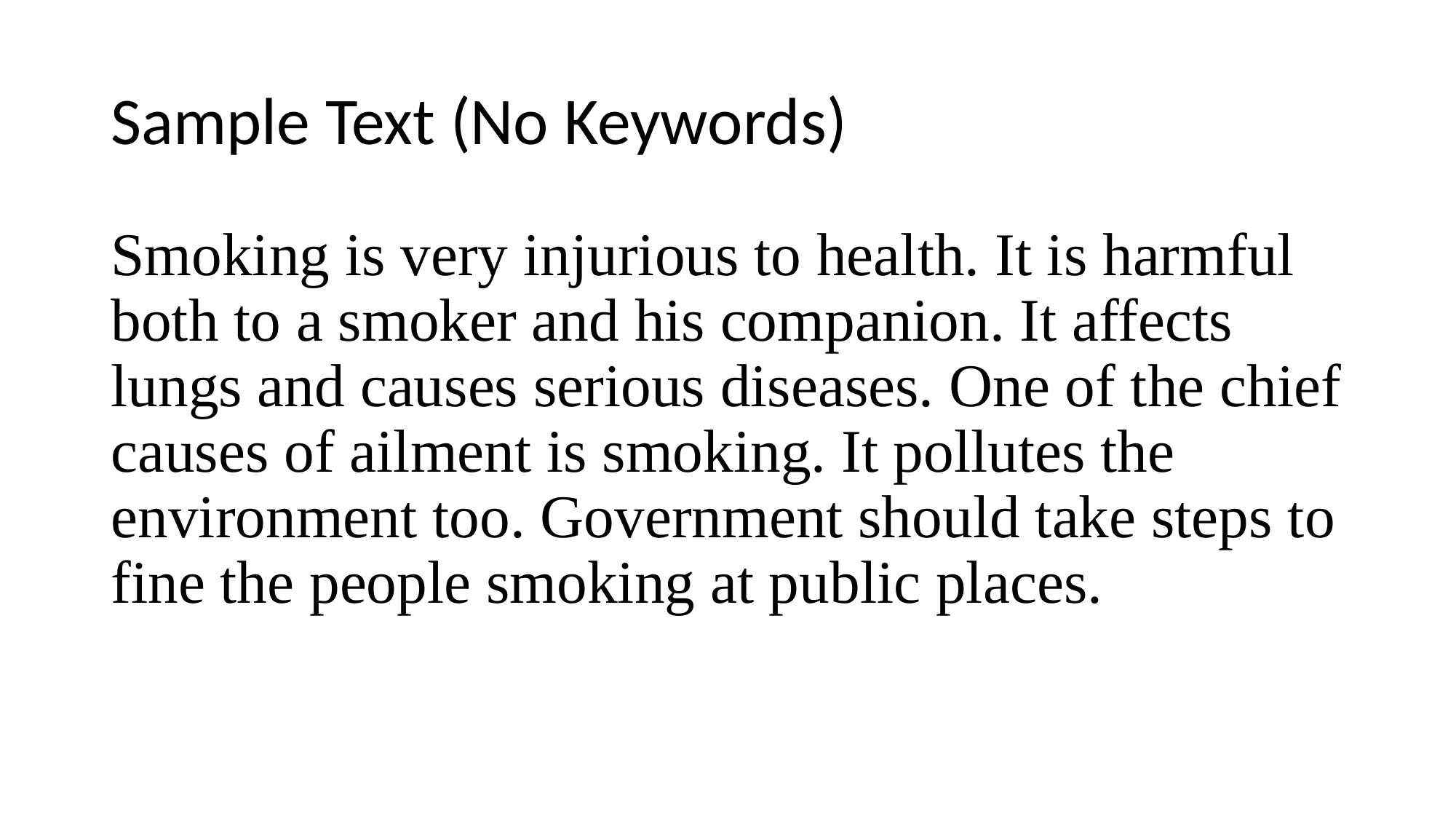

# Sample Text (No Keywords)
Smoking is very injurious to health. It is harmful both to a smoker and his companion. It affects lungs and causes serious diseases. One of the chief causes of ailment is smoking. It pollutes the environment too. Government should take steps to fine the people smoking at public places.